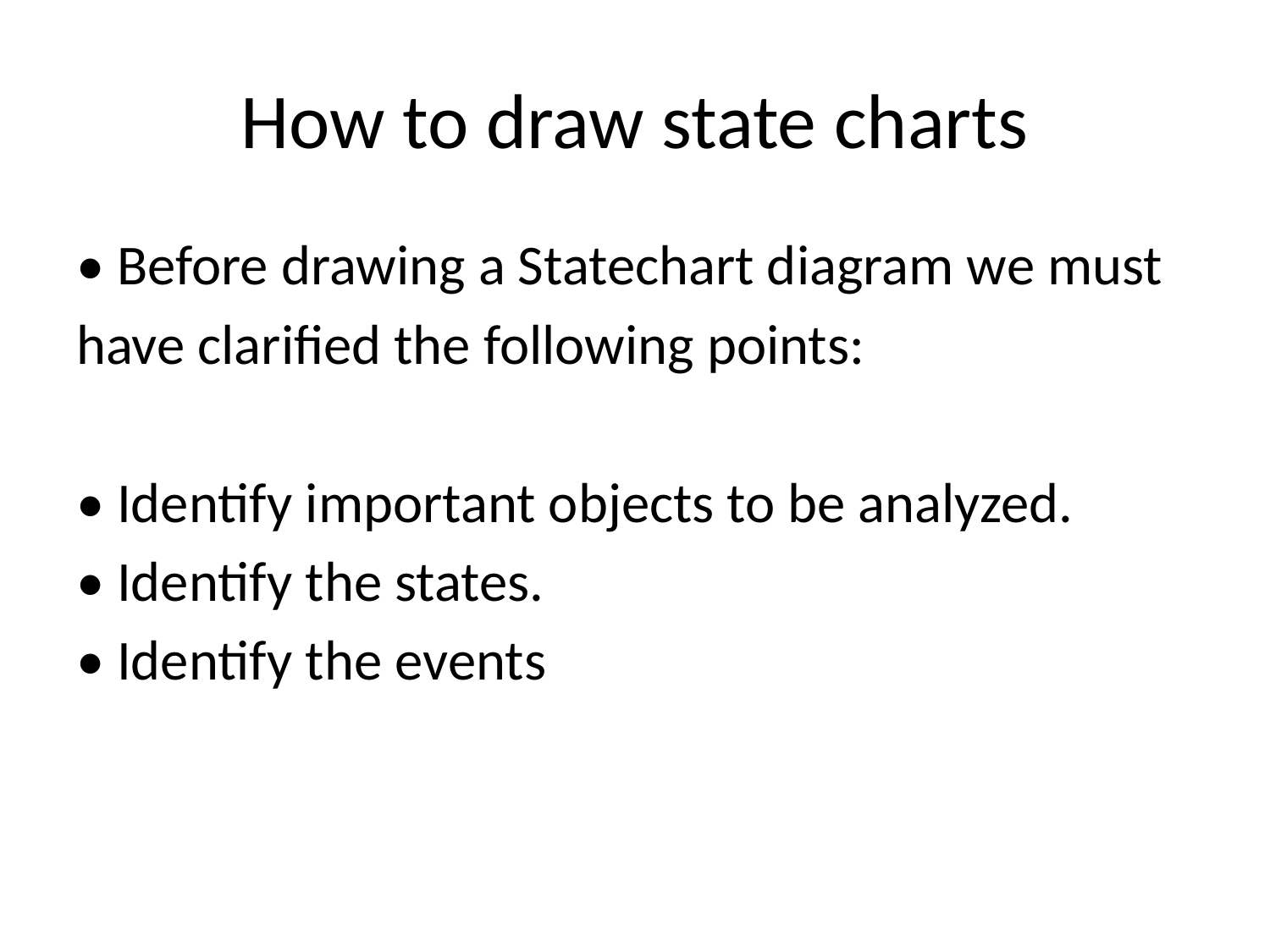

# How to draw state charts
• Before drawing a Statechart diagram we must
have clarified the following points:

• Identify important objects to be analyzed.
• Identify the states.
• Identify the events